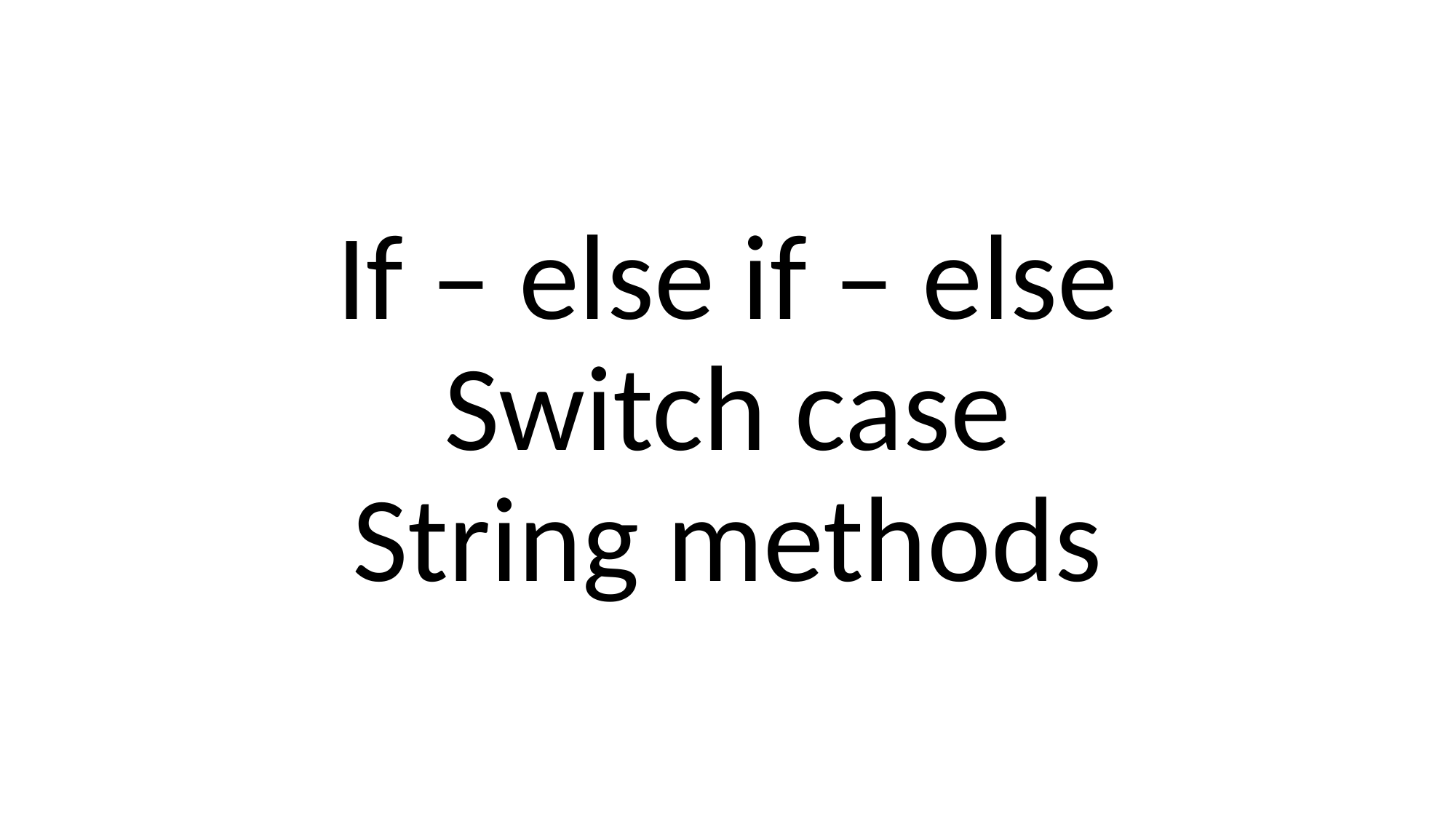

# If – else if – else Switch case String methods